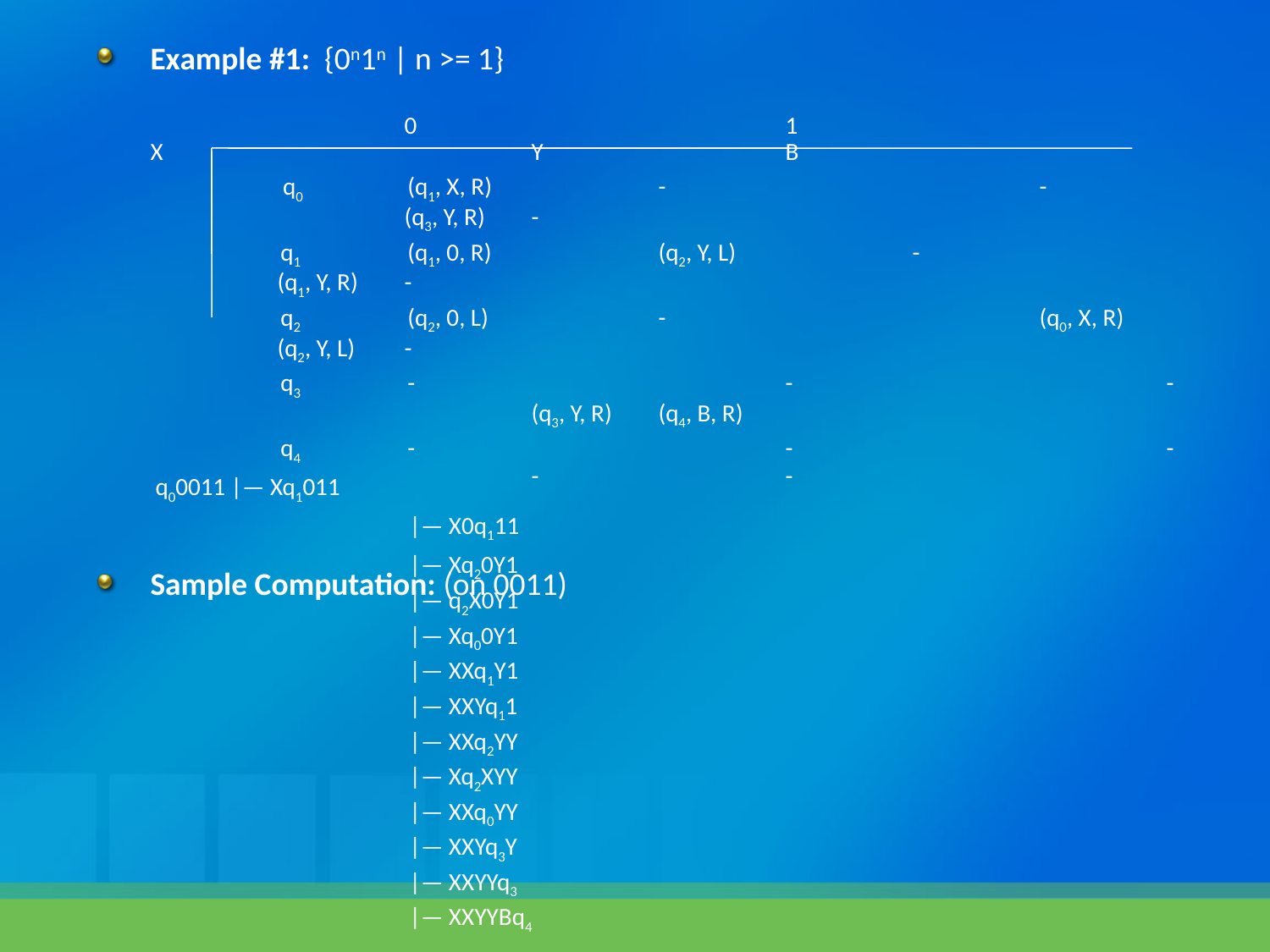

Example #1:  {0n1n | n >= 1}

			0			1			X			Y		B
		 q0	 (q1, X, R)	 	-			-			(q3, Y, R)	-
		 q1 	 (q1, 0, R)		(q2, Y, L)		-			(q1, Y, R)	-
		 q2 	 (q2, 0, L)		-			(q0, X, R)		(q2, Y, L)	-
		 q3 	 -			-			-			(q3, Y, R)	(q4, B, R)
		 q4 	 -			-			-			-		-

Sample Computation: (on 0011)

	q00011 |— Xq1011
			|— X0q111
			|— Xq20Y1
			|— q2X0Y1
			|— Xq00Y1
			|— XXq1Y1
			|— XXYq11
			|— XXq2YY
			|— Xq2XYY
			|— XXq0YY
			|— XXYq3Y
			|— XXYYq3
			|— XXYYBq4